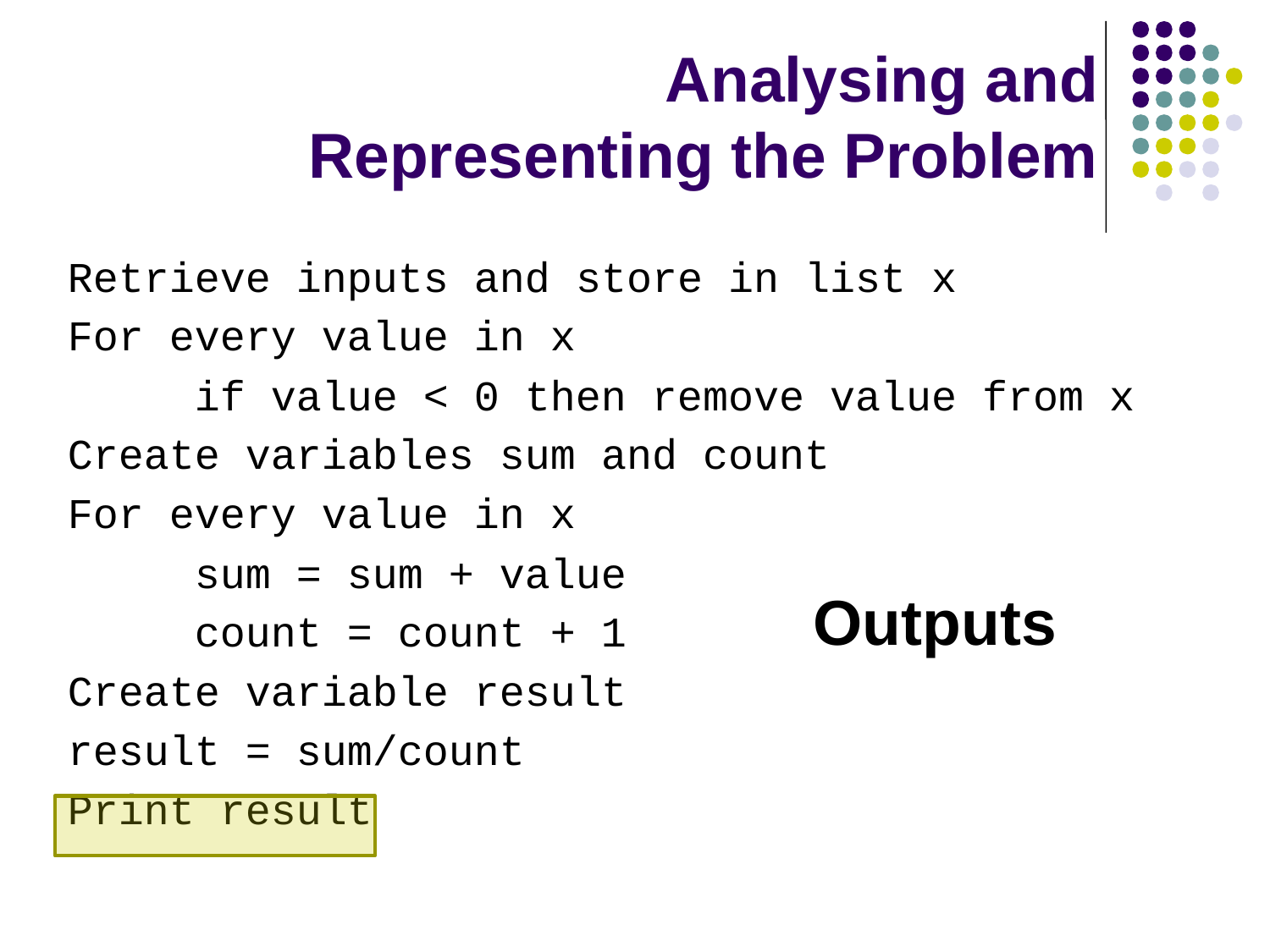

# Analysing and Representing the Problem
Retrieve inputs and store in list x
For every value in x
	if value < 0 then remove value from x
Create variables sum and count
For every value in x
	sum = sum + value
	count = count + 1
Create variable result
result = sum/count
Print result
Outputs